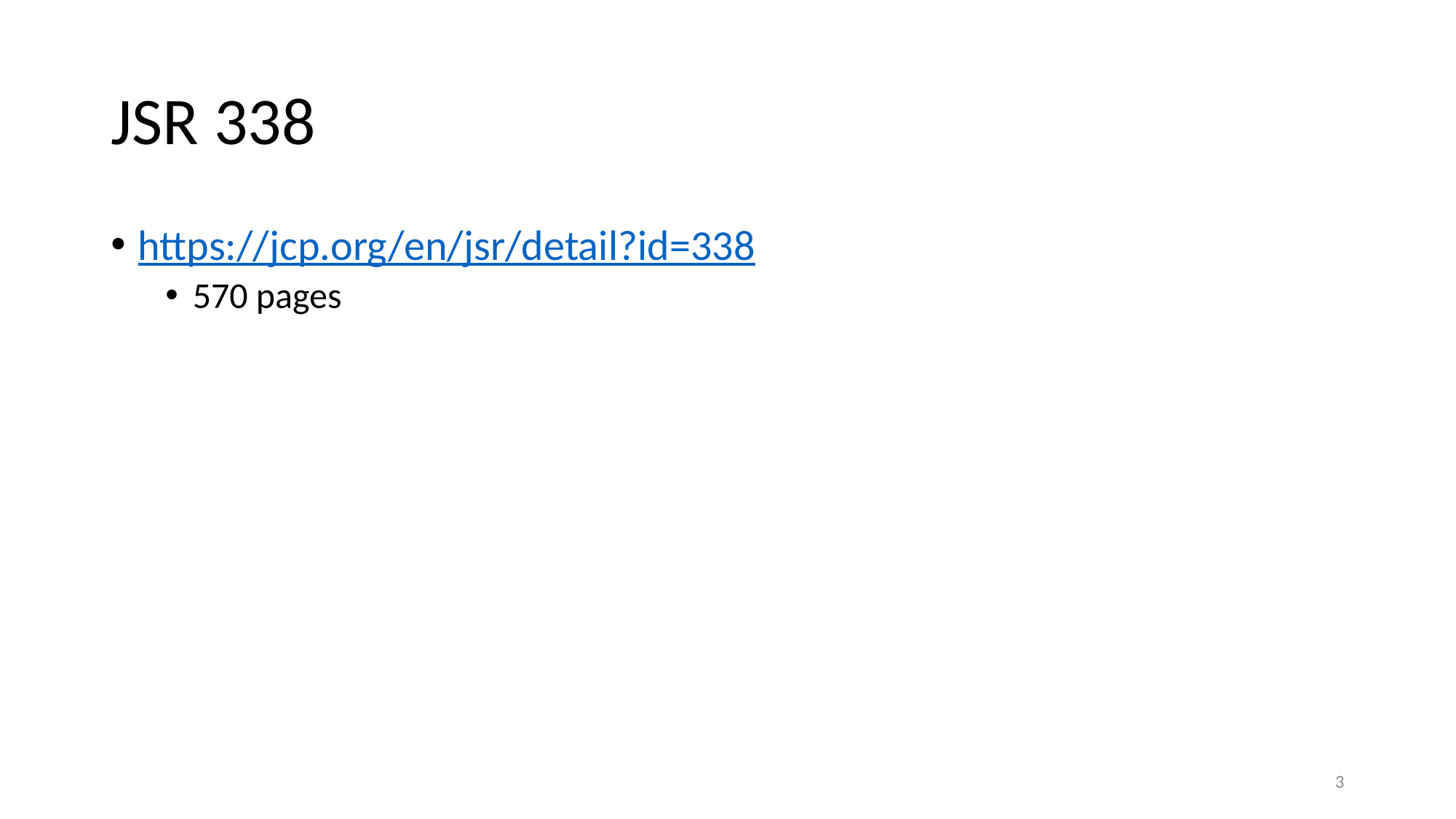

# JSR 338
https://jcp.org/en/jsr/detail?id=338
570 pages
3